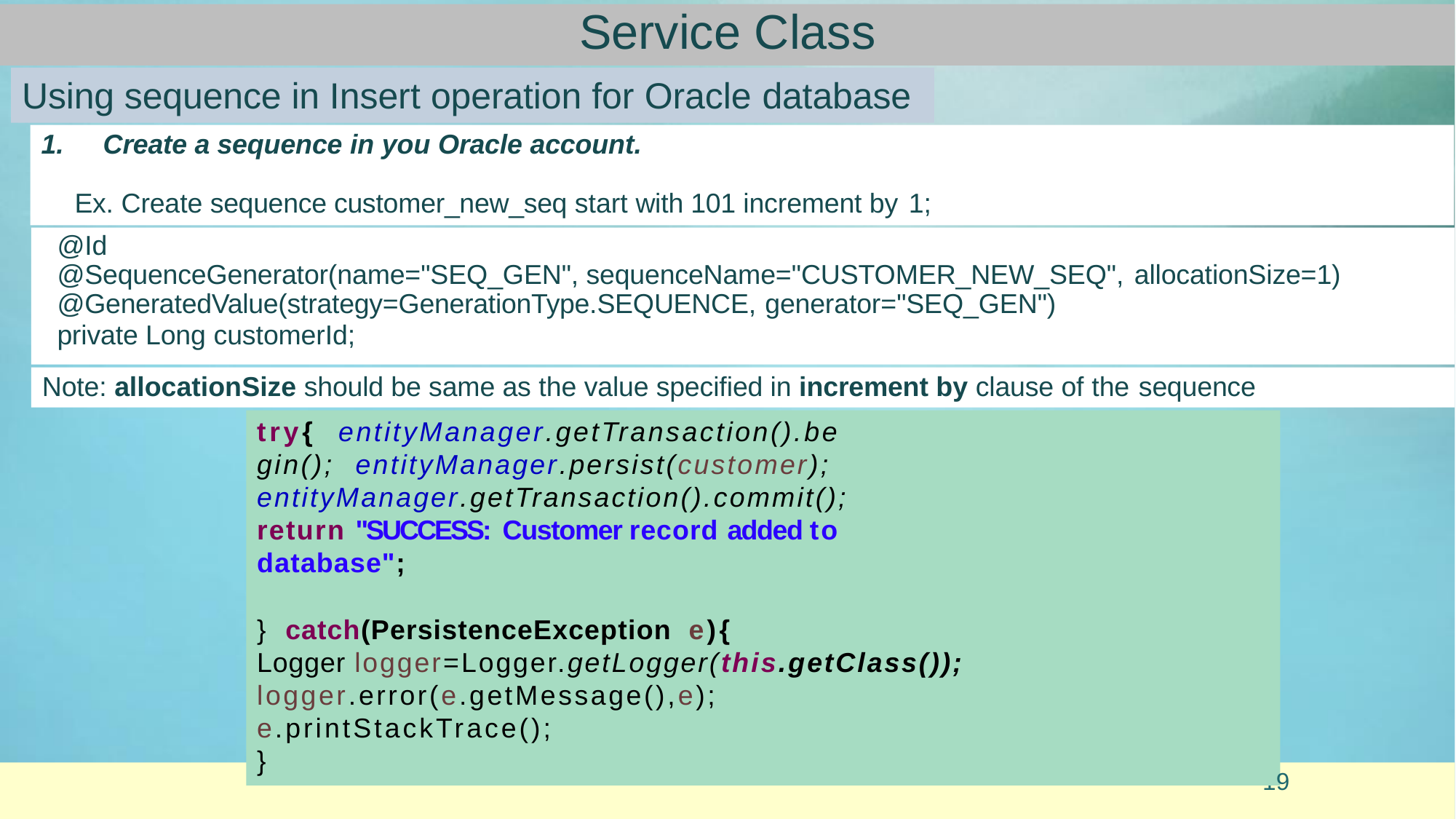

# Service Class

Using sequence in Insert operation for Oracle database
1.	Create a sequence in you Oracle account.
Ex. Create sequence customer_new_seq start with 101 increment by 1;
@Id
@SequenceGenerator(name="SEQ_GEN", sequenceName="CUSTOMER_NEW_SEQ", allocationSize=1)
@GeneratedValue(strategy=GenerationType.SEQUENCE, generator="SEQ_GEN")
private Long customerId;
Note: allocationSize should be same as the value specified in increment by clause of the sequence
try{  entityManager.getTransaction().begin();  entityManager.persist(customer);  entityManager.getTransaction().commit();
return "SUCCESS:  Customer record added to database";

} catch(PersistenceException e){
Logger logger=Logger.getLogger(this.getClass());  logger.error(e.getMessage(),e);  e.printStackTrace();
}

9
1